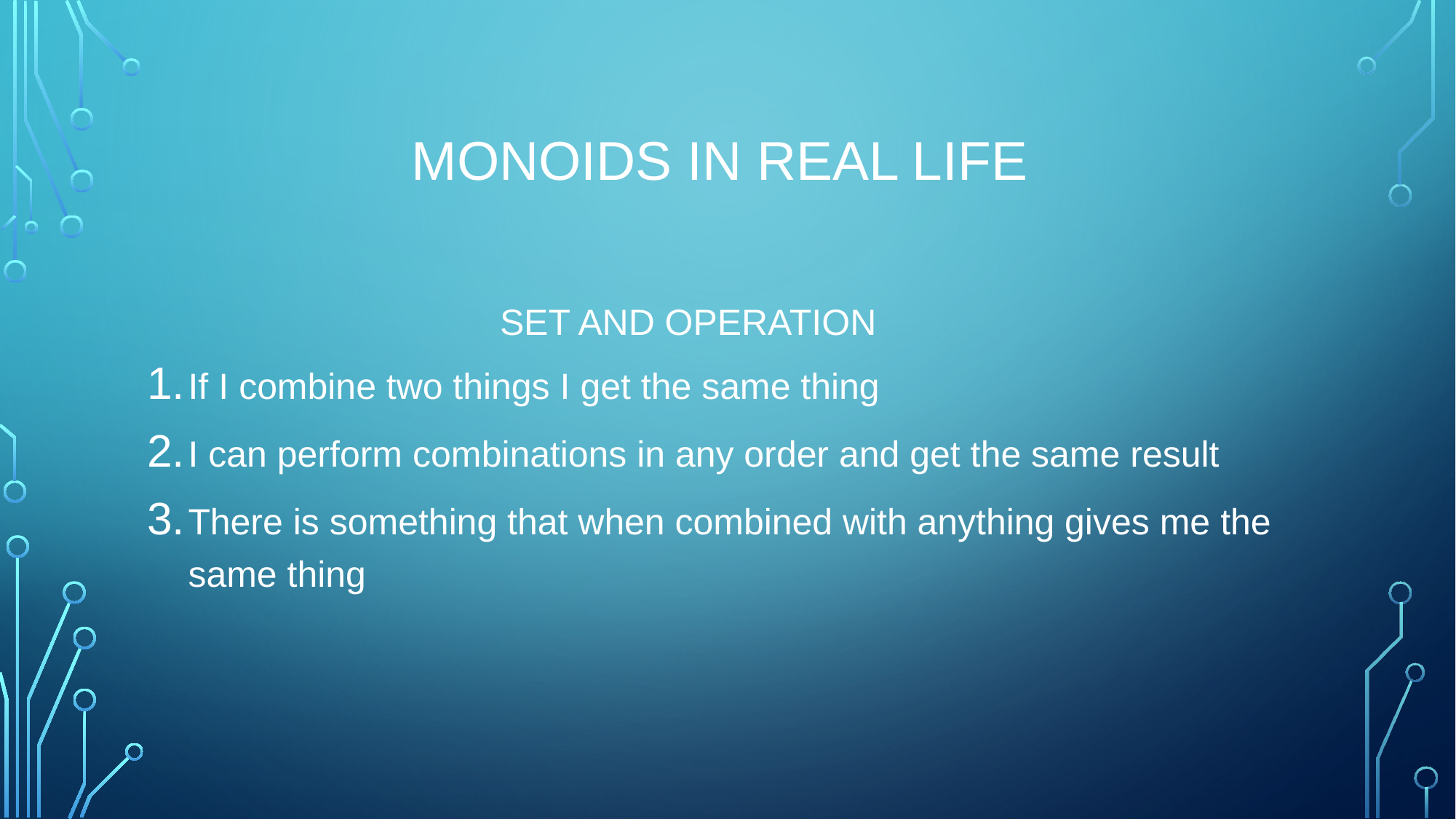

# Monoids in real life
Set and operation
If I combine two things I get the same thing
I can perform combinations in any order and get the same result
There is something that when combined with anything gives me the same thing